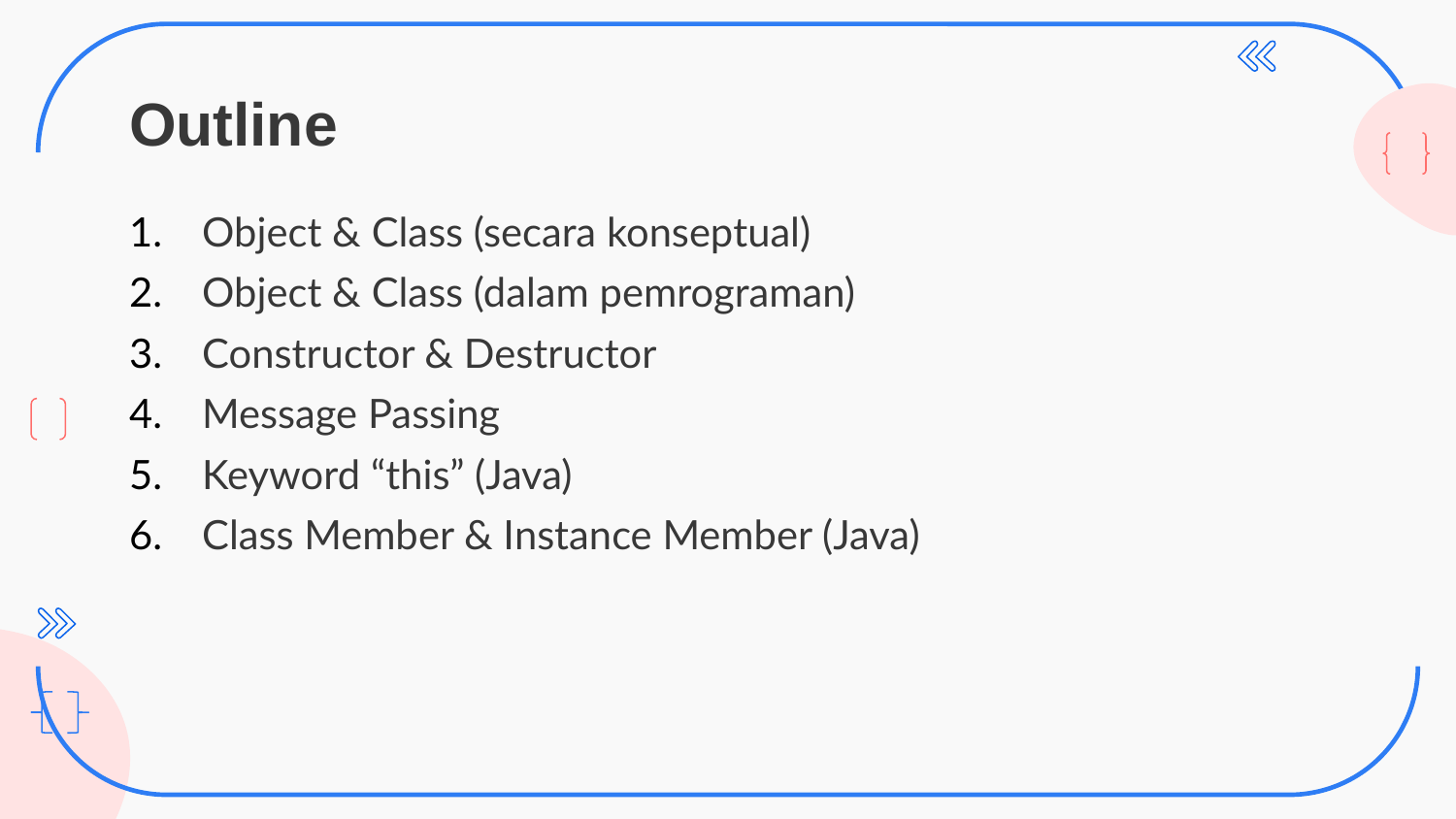

# Outline
Object & Class (secara konseptual)
Object & Class (dalam pemrograman)
Constructor & Destructor
Message Passing
Keyword “this” (Java)
Class Member & Instance Member (Java)